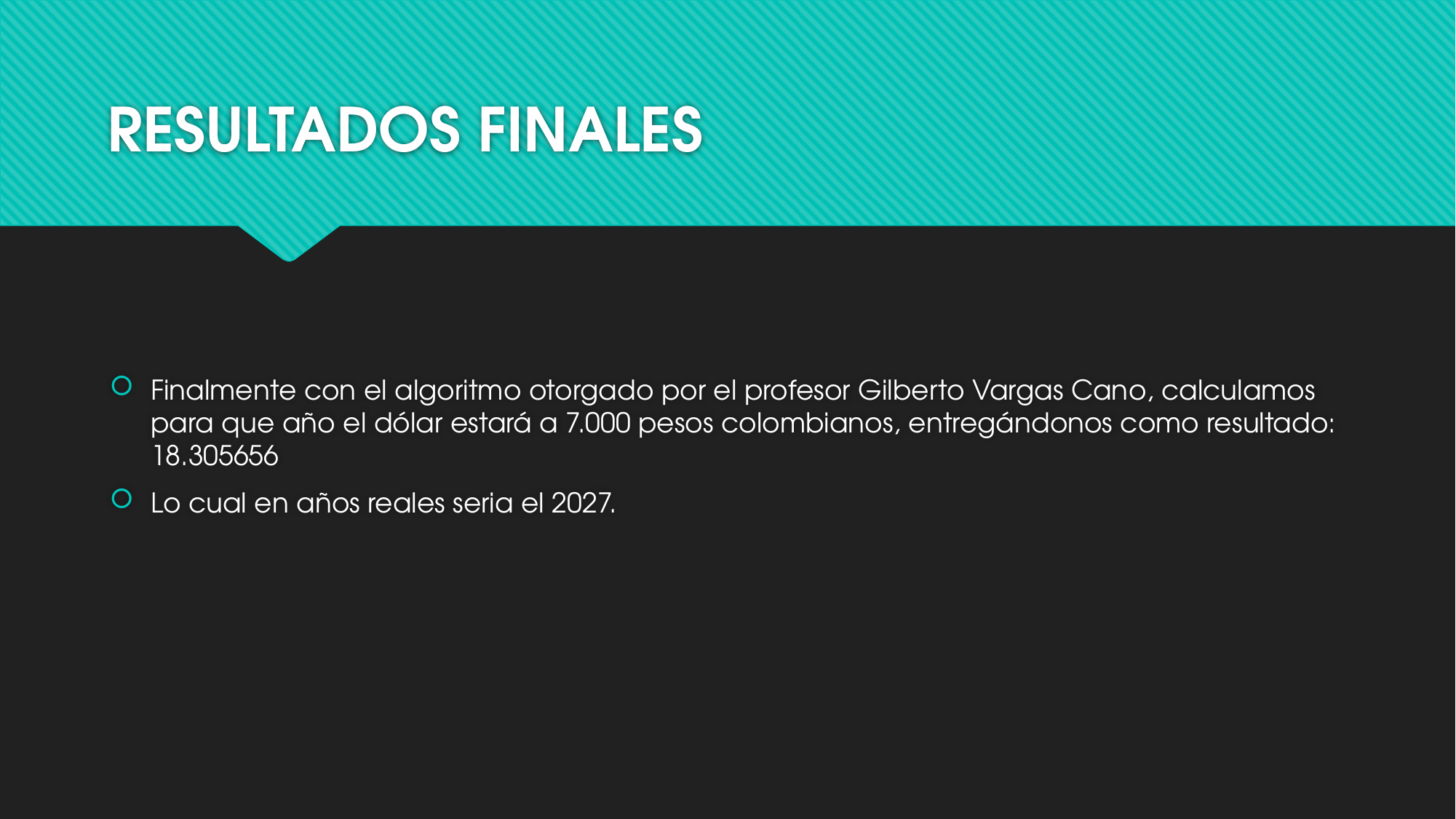

# RESULTADOS FINALES
Finalmente con el algoritmo otorgado por el profesor Gilberto Vargas Cano, calculamos para que año el dólar estará a 7.000 pesos colombianos, entregándonos como resultado: 18.305656
Lo cual en años reales seria el 2027.